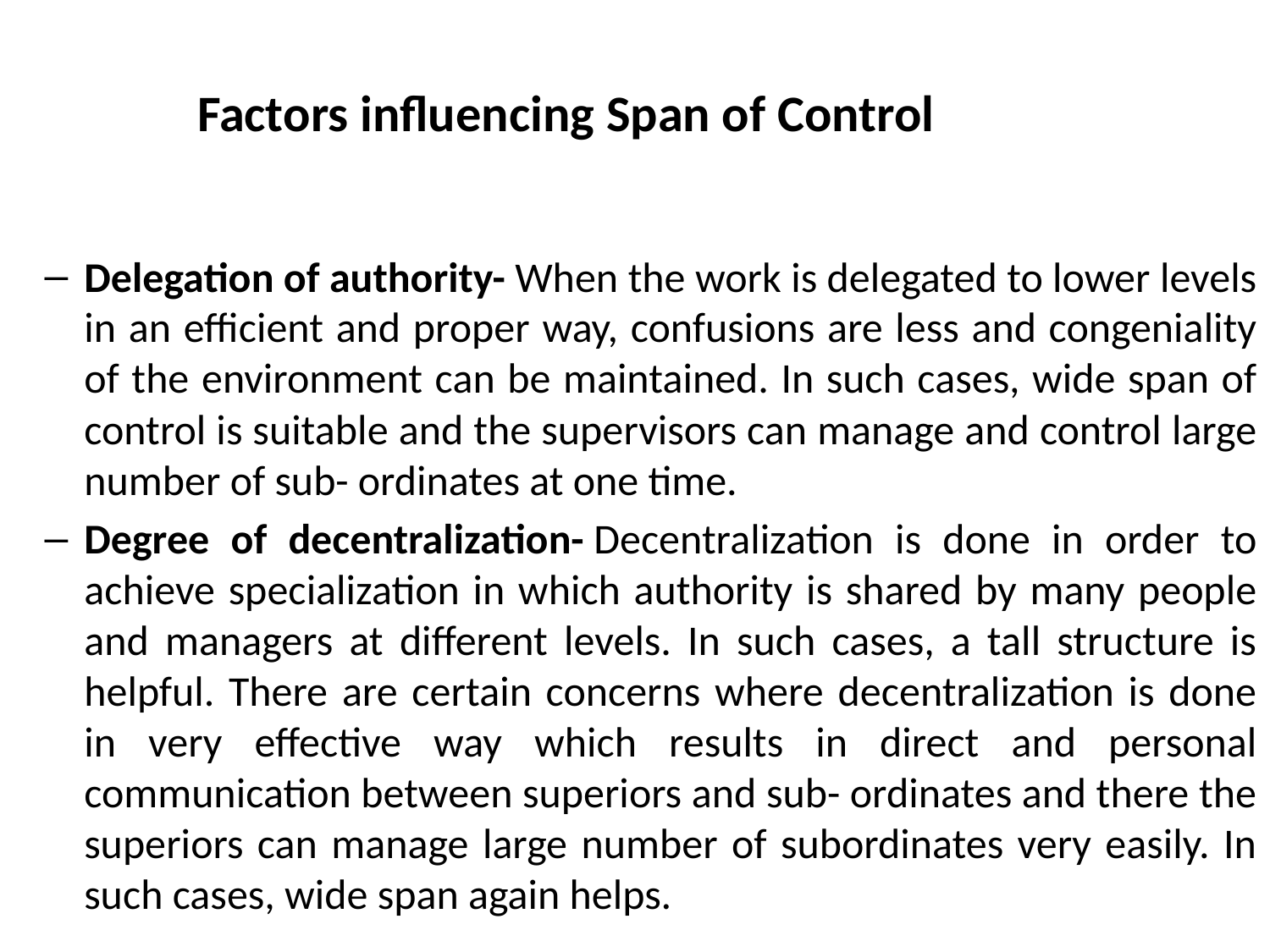

# Factors influencing Span of Control
Delegation of authority- When the work is delegated to lower levels in an efficient and proper way, confusions are less and congeniality of the environment can be maintained. In such cases, wide span of control is suitable and the supervisors can manage and control large number of sub- ordinates at one time.
Degree of decentralization- Decentralization is done in order to achieve specialization in which authority is shared by many people and managers at different levels. In such cases, a tall structure is helpful. There are certain concerns where decentralization is done in very effective way which results in direct and personal communication between superiors and sub- ordinates and there the superiors can manage large number of subordinates very easily. In such cases, wide span again helps.